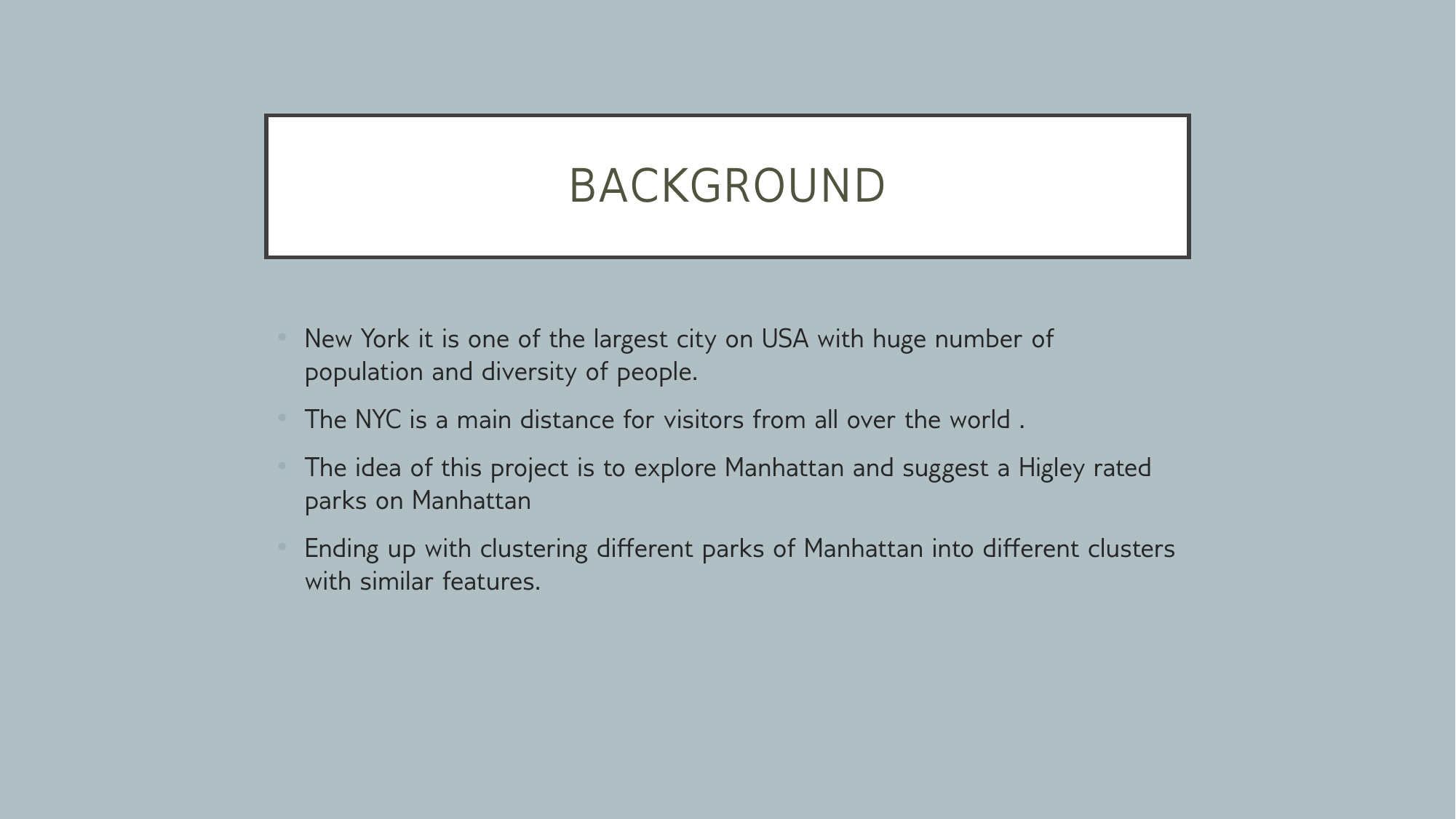

# Background
New York it is one of the largest city on USA with huge number of population and diversity of people.
The NYC is a main distance for visitors from all over the world .
The idea of this project is to explore Manhattan and suggest a Higley rated parks on Manhattan
Ending up with clustering different parks of Manhattan into different clusters with similar features.